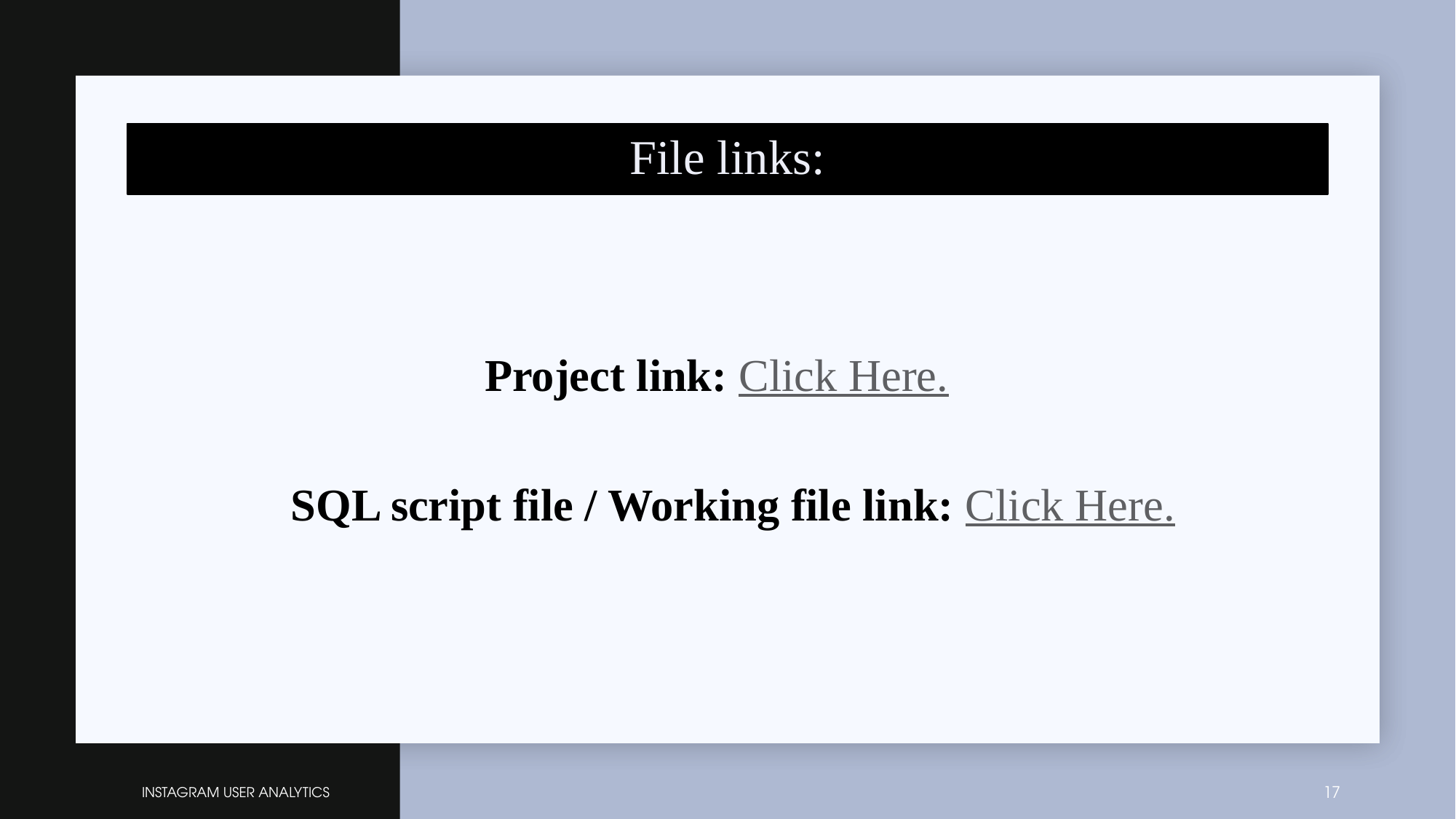

# File links:
Project link: Click Here.
SQL script file / Working file link: Click Here.
INSTAGRAM USER ANALYTICS
17